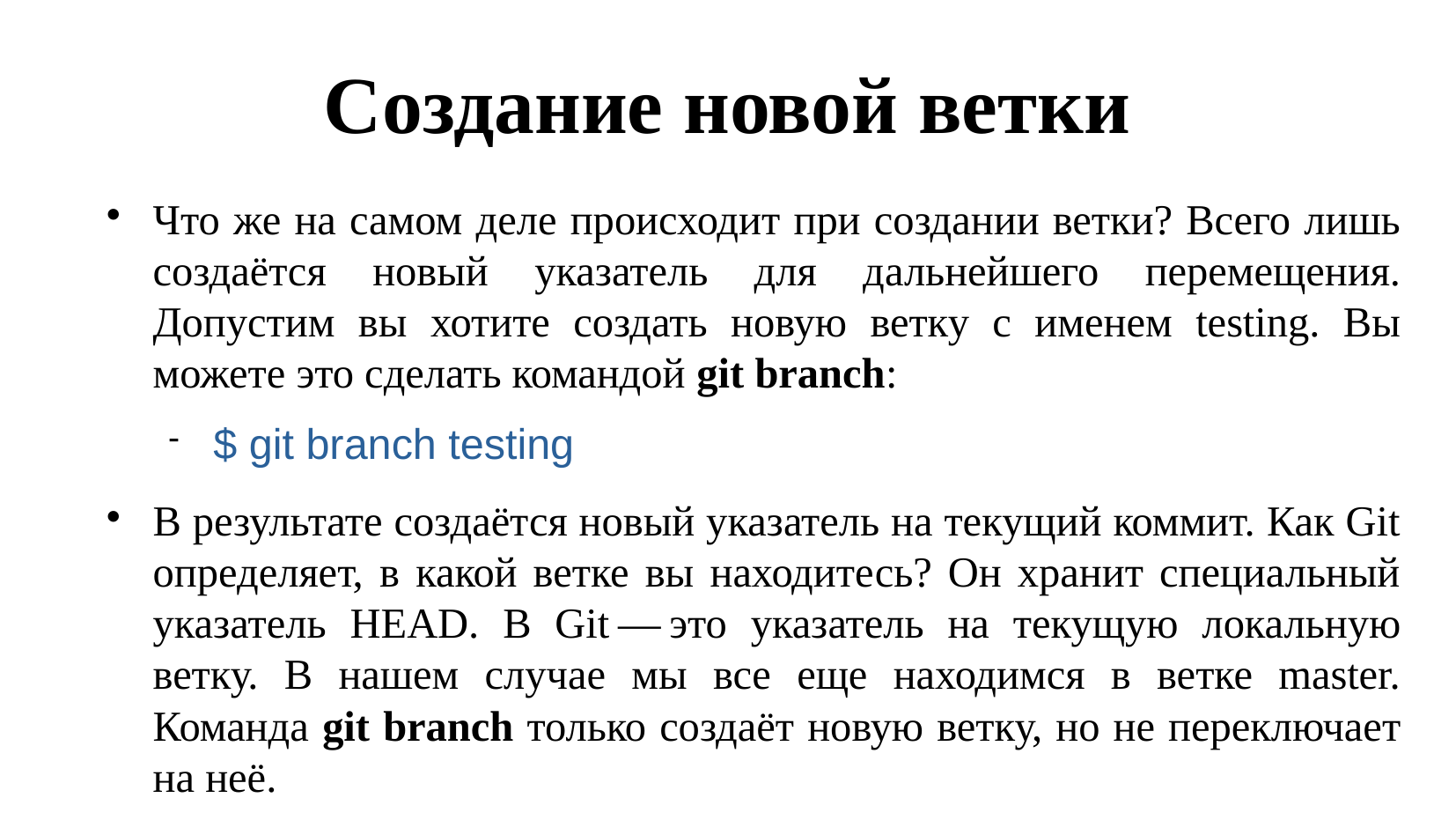

Создание новой ветки
Что же на самом деле происходит при создании ветки? Всего лишь создаётся новый указатель для дальнейшего перемещения. Допустим вы хотите создать новую ветку с именем testing. Вы можете это сделать командой git branch:
$ git branch testing
В результате создаётся новый указатель на текущий коммит. Как Git определяет, в какой ветке вы находитесь? Он хранит специальный указатель HEAD. В Git — это указатель на текущую локальную ветку. В нашем случае мы все еще находимся в ветке master. Команда git branch только создаёт новую ветку, но не переключает на неё.